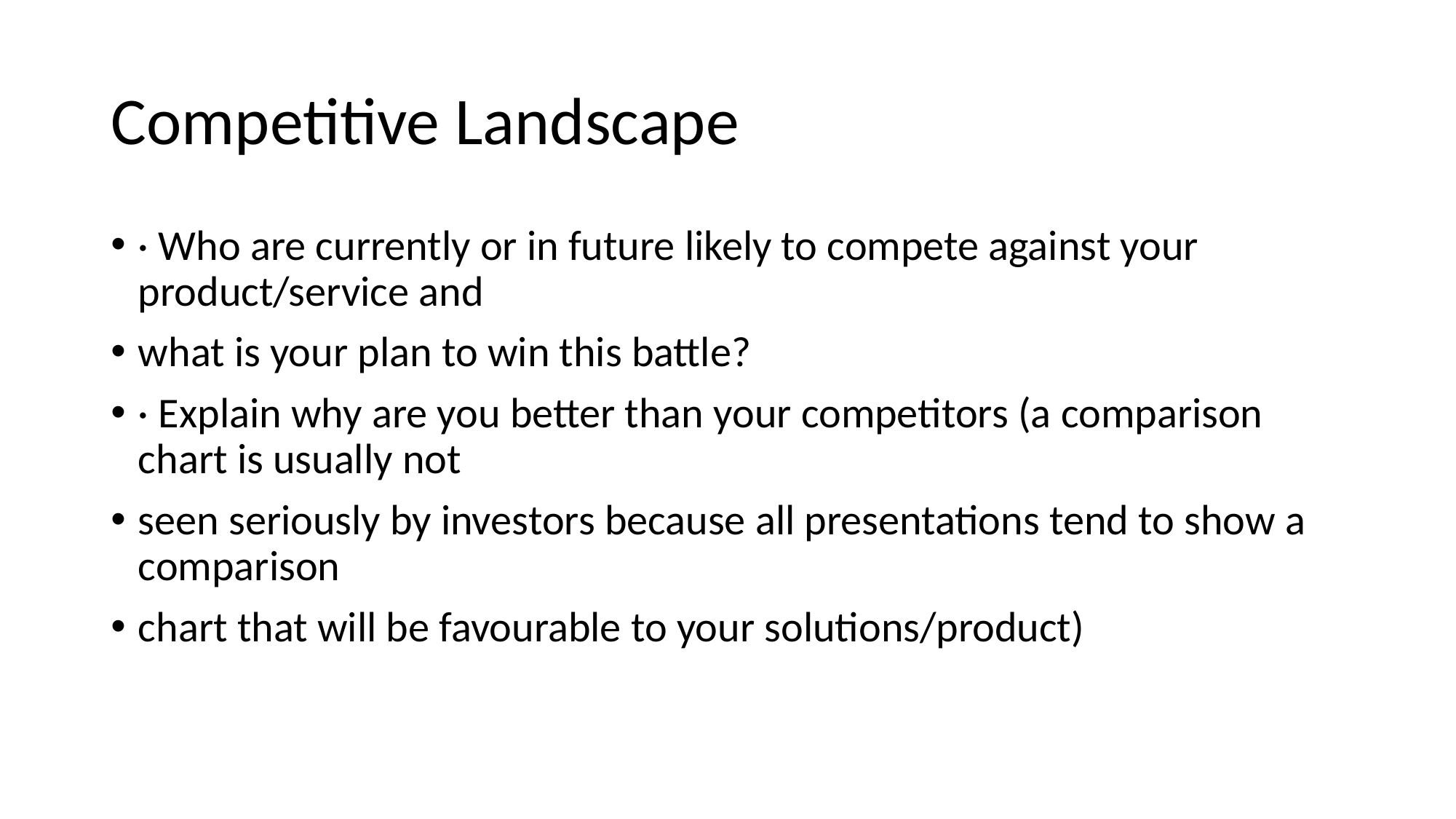

# Competitive Landscape
· Who are currently or in future likely to compete against your product/service and
what is your plan to win this battle?
· Explain why are you better than your competitors (a comparison chart is usually not
seen seriously by investors because all presentations tend to show a comparison
chart that will be favourable to your solutions/product)